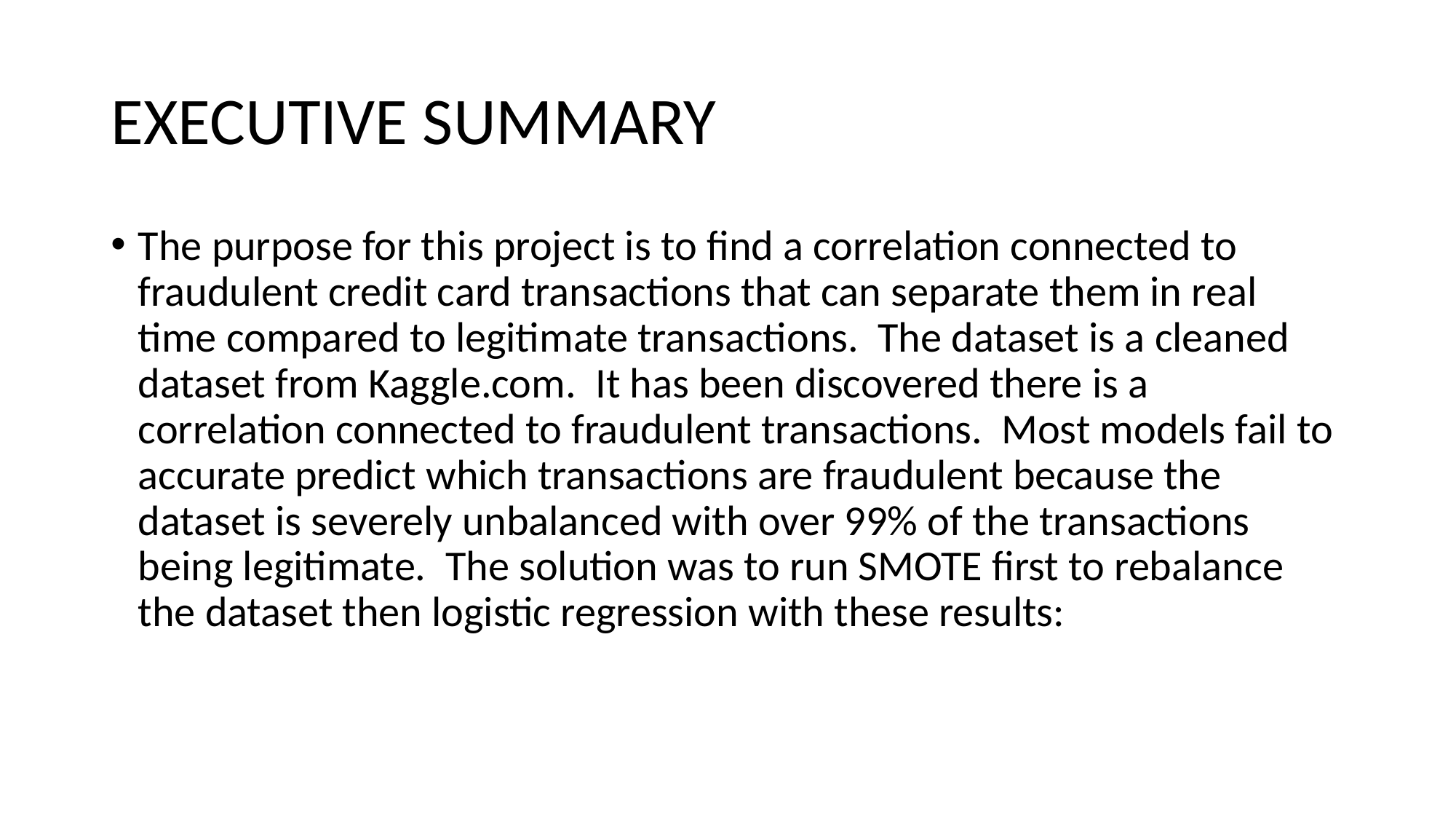

# EXECUTIVE SUMMARY
The purpose for this project is to find a correlation connected to fraudulent credit card transactions that can separate them in real time compared to legitimate transactions.  The dataset is a cleaned dataset from Kaggle.com.  It has been discovered there is a correlation connected to fraudulent transactions.  Most models fail to accurate predict which transactions are fraudulent because the dataset is severely unbalanced with over 99% of the transactions being legitimate.  The solution was to run SMOTE first to rebalance the dataset then logistic regression with these results: